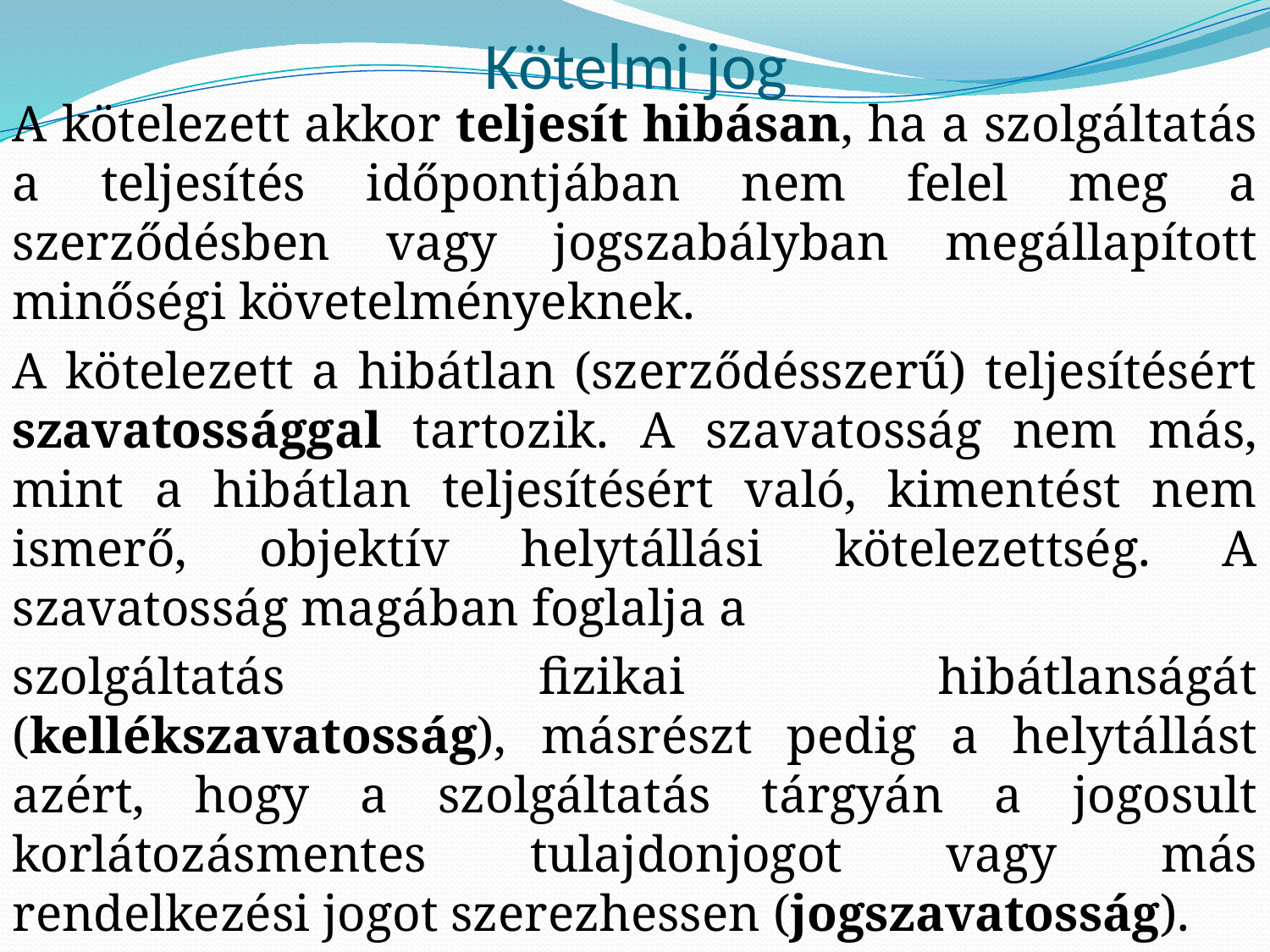

# Kötelmi jog
A kötelezett akkor teljesít hibásan, ha a szolgáltatás a teljesítés időpontjában nem felel meg a szerződésben vagy jogszabályban megállapított minőségi követelményeknek.
A kötelezett a hibátlan (szerződésszerű) teljesítésért szavatossággal tartozik. A szavatosság nem más, mint a hibátlan teljesítésért való, kimentést nem ismerő, objektív helytállási kötelezettség. A szavatosság magában foglalja a
szolgáltatás fizikai hibátlanságát (kellékszavatosság), másrészt pedig a helytállást azért, hogy a szolgáltatás tárgyán a jogosult korlátozásmentes tulajdonjogot vagy más rendelkezési jogot szerezhessen (jogszavatosság).
Olyan szerződés esetén, ahol a felek kölcsönös szolgáltatással tartoznak egymásnak, a kötelezett kellékszavatossággal tartozik.